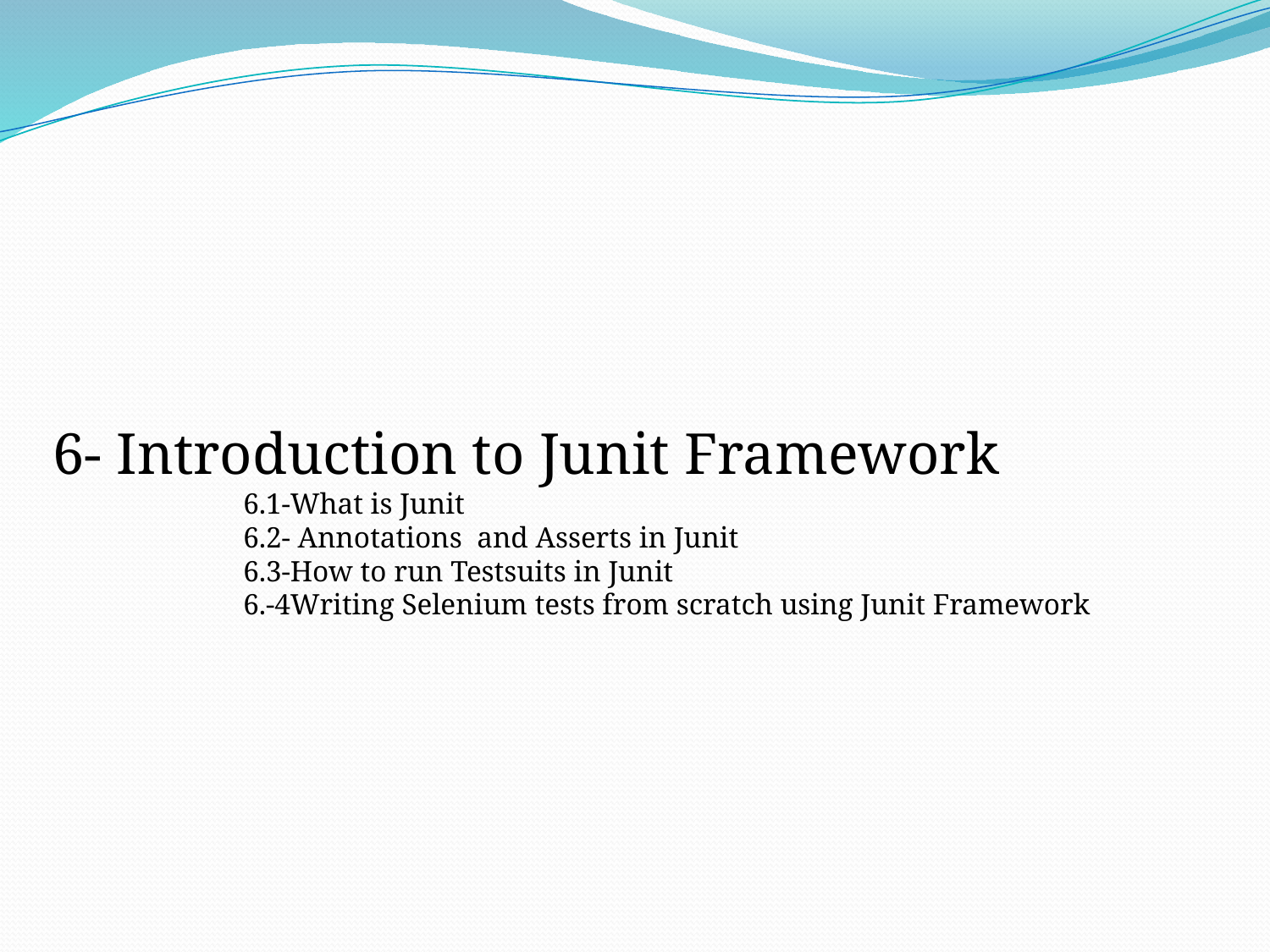

6- Introduction to Junit Framework
6.1-What is Junit
6.2- Annotations  and Asserts in Junit
6.3-How to run Testsuits in Junit
6.-4Writing Selenium tests from scratch using Junit Framework